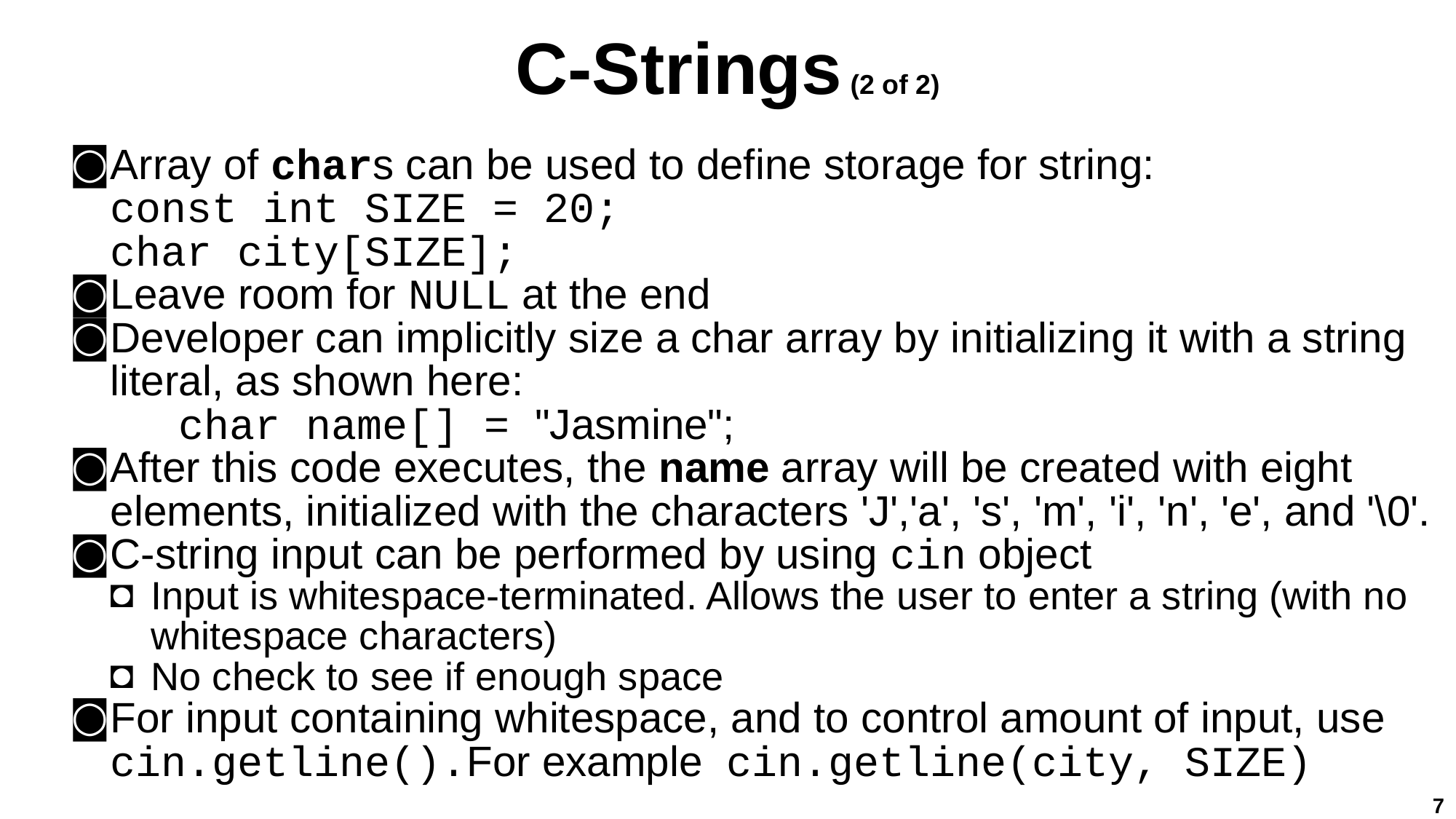

# C-Strings (2 of 2)
Array of chars can be used to define storage for string:
const int SIZE = 20;
char city[SIZE];
Leave room for NULL at the end
Developer can implicitly size a char array by initializing it with a string literal, as shown here:
char name[] = "Jasmine";
After this code executes, the name array will be created with eight elements, initialized with the characters 'J','a', 's', 'm', 'i', 'n', 'e', and '\0'.
C-string input can be performed by using cin object
Input is whitespace-terminated. Allows the user to enter a string (with no whitespace characters)
No check to see if enough space
For input containing whitespace, and to control amount of input, use cin.getline().For example  cin.getline(city, SIZE)
7